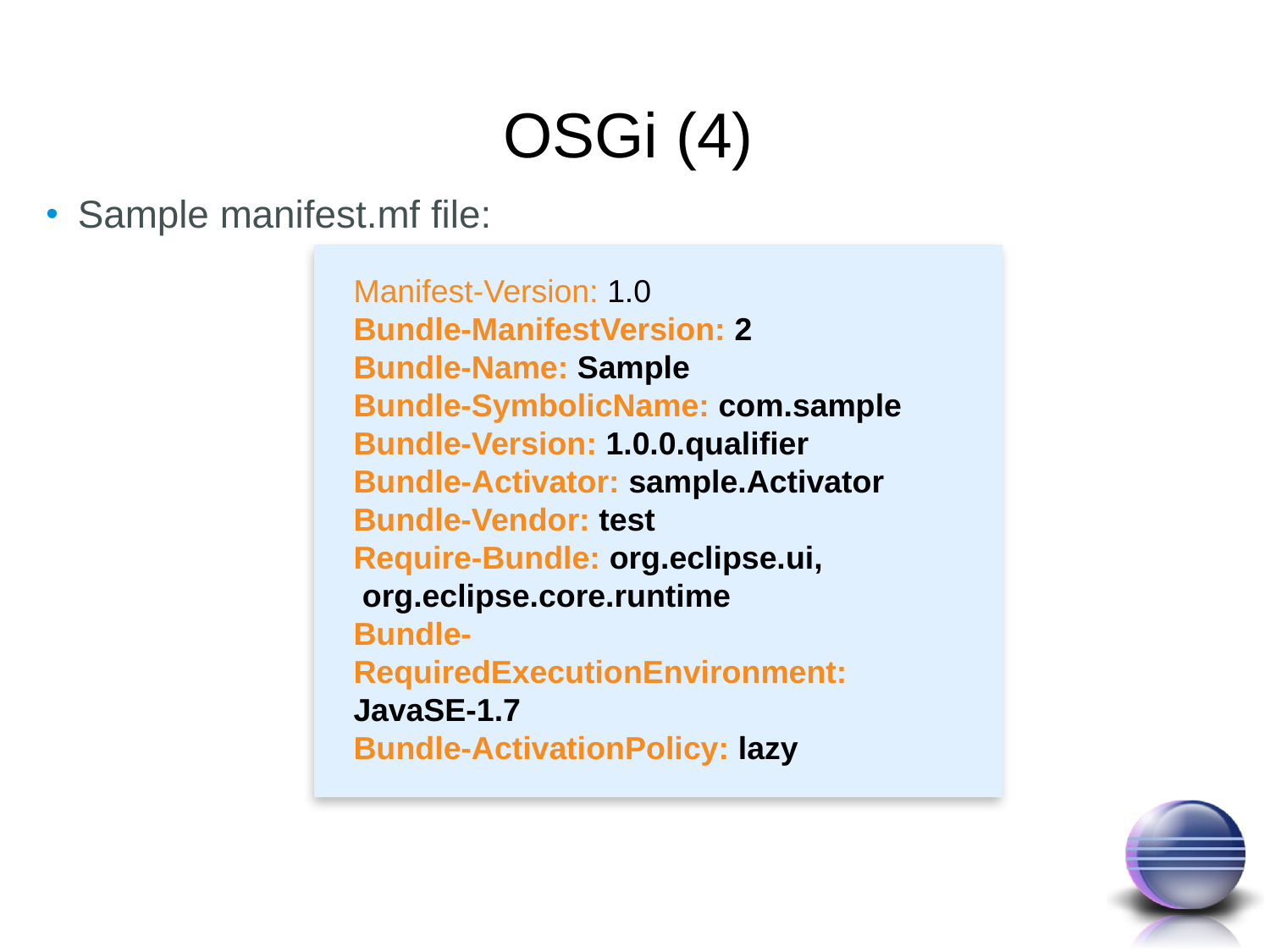

# OSGi (4)
Sample manifest.mf file:

Manifest-Version: 1.0
Bundle-ManifestVersion: 2
Bundle-Name: Sample
Bundle-SymbolicName: com.sample
Bundle-Version: 1.0.0.qualifier
Bundle-Activator: sample.Activator
Bundle-Vendor: test
Require-Bundle: org.eclipse.ui,
 org.eclipse.core.runtime
Bundle-RequiredExecutionEnvironment: JavaSE-1.7
Bundle-ActivationPolicy: lazy